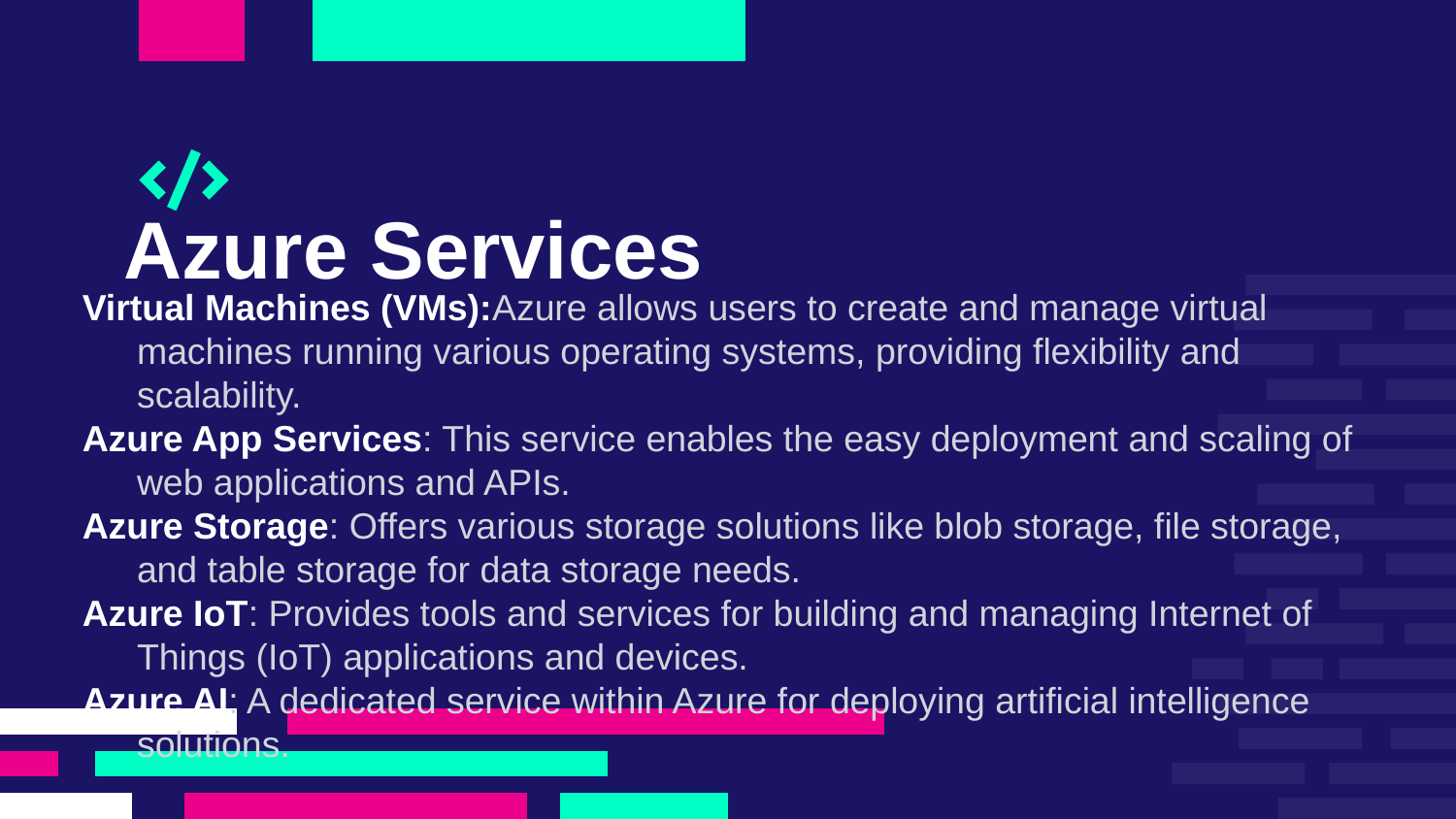

# Azure Services
Virtual Machines (VMs):Azure allows users to create and manage virtual machines running various operating systems, providing flexibility and scalability.
Azure App Services: This service enables the easy deployment and scaling of web applications and APIs.
Azure Storage: Offers various storage solutions like blob storage, file storage, and table storage for data storage needs.
Azure IoT: Provides tools and services for building and managing Internet of Things (IoT) applications and devices.
Azure AI: A dedicated service within Azure for deploying artificial intelligence solutions.